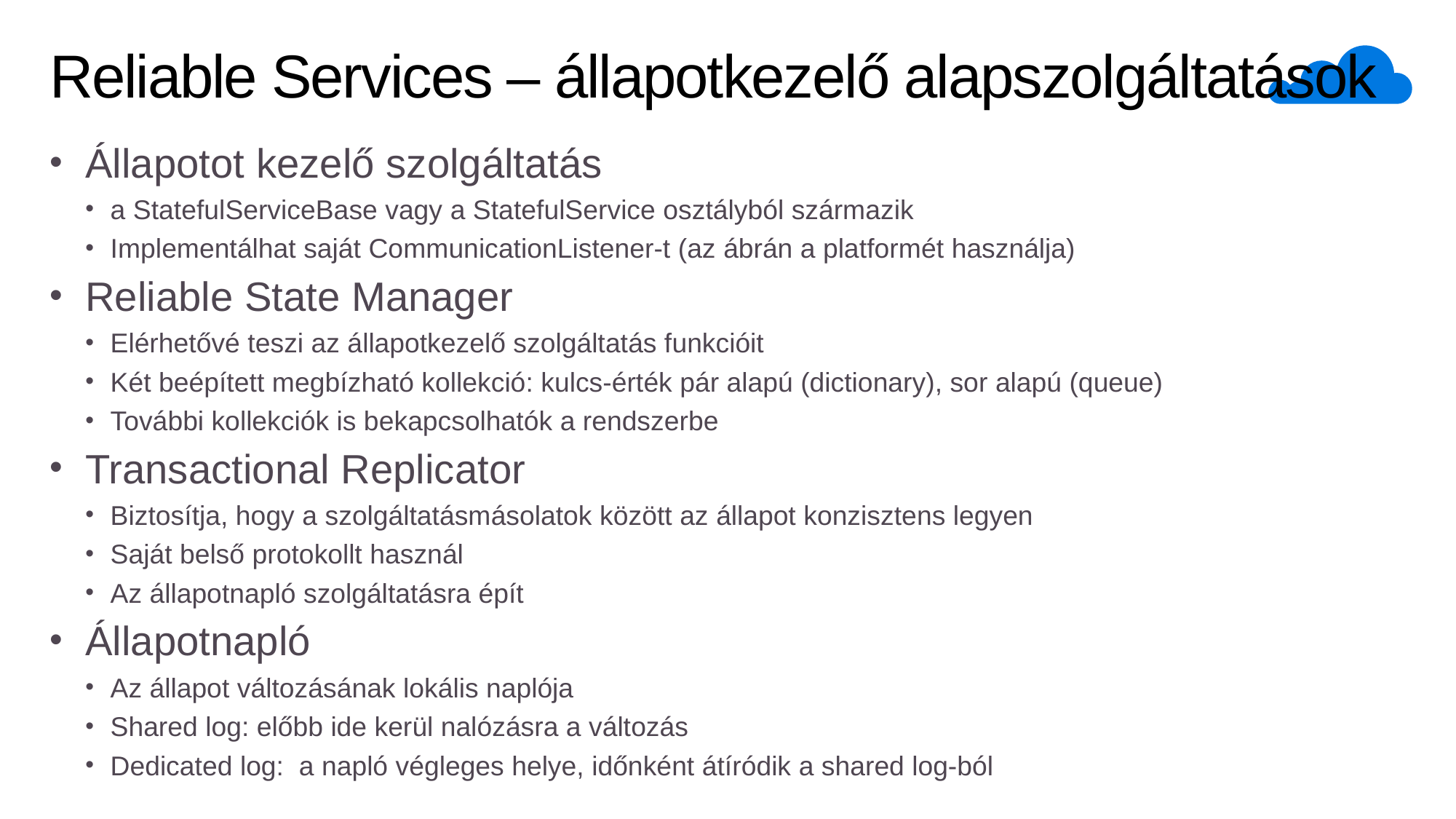

# Reliable Services – állapotkezelő alapszolgáltatások
Állapotot kezelő szolgáltatás
a StatefulServiceBase vagy a StatefulService osztályból származik
Implementálhat saját CommunicationListener-t (az ábrán a platformét használja)
Reliable State Manager
Elérhetővé teszi az állapotkezelő szolgáltatás funkcióit
Két beépített megbízható kollekció: kulcs-érték pár alapú (dictionary), sor alapú (queue)
További kollekciók is bekapcsolhatók a rendszerbe
Transactional Replicator
Biztosítja, hogy a szolgáltatásmásolatok között az állapot konzisztens legyen
Saját belső protokollt használ
Az állapotnapló szolgáltatásra épít
Állapotnapló
Az állapot változásának lokális naplója
Shared log: előbb ide kerül nalózásra a változás
Dedicated log:  a napló végleges helye, időnként átíródik a shared log-ból